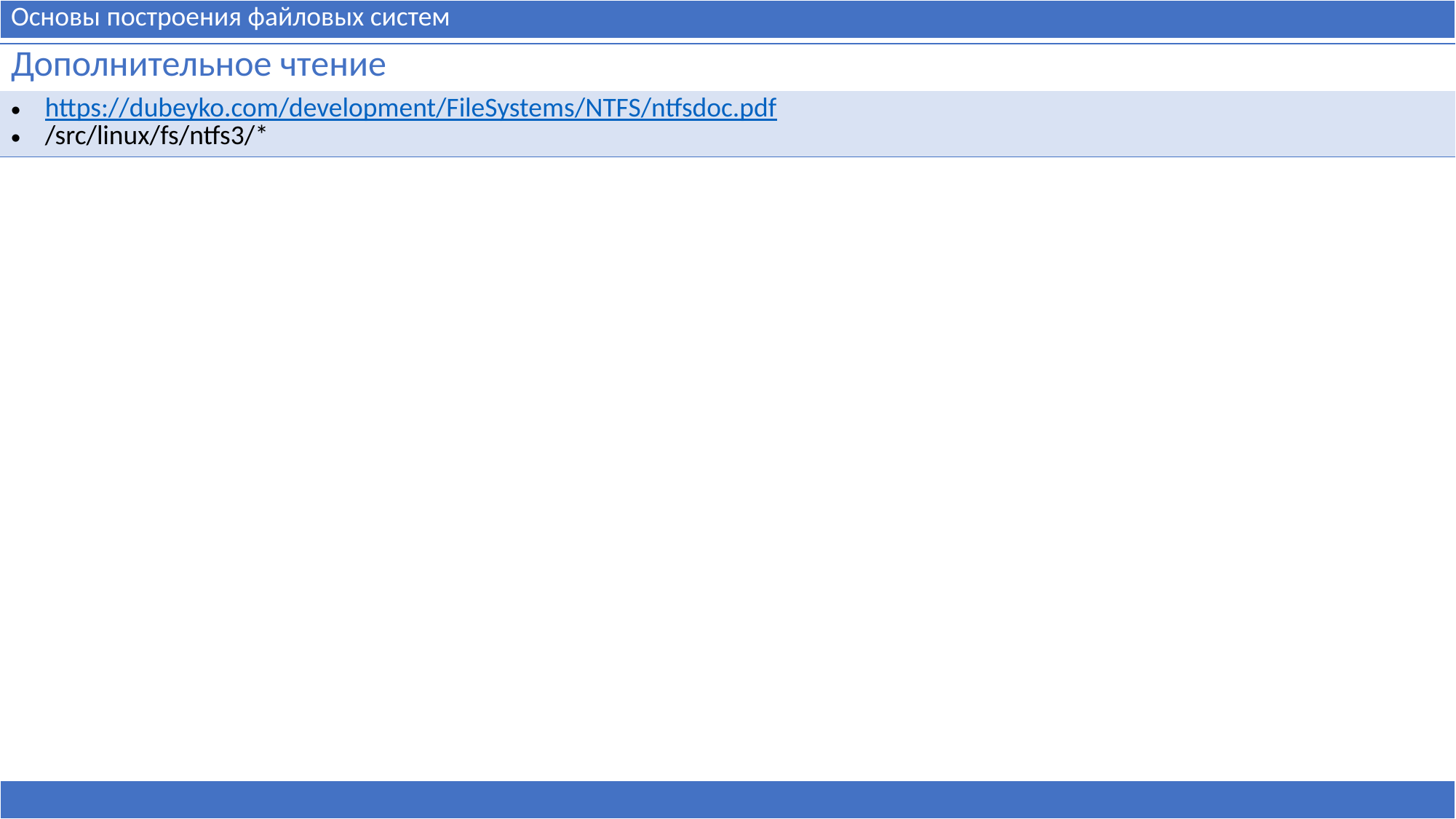

| Основы построения файловых систем |
| --- |
| Дополнительное чтение |
| --- |
| https://dubeyko.com/development/FileSystems/NTFS/ntfsdoc.pdf /src/linux/fs/ntfs3/\* |
|  |
| --- |